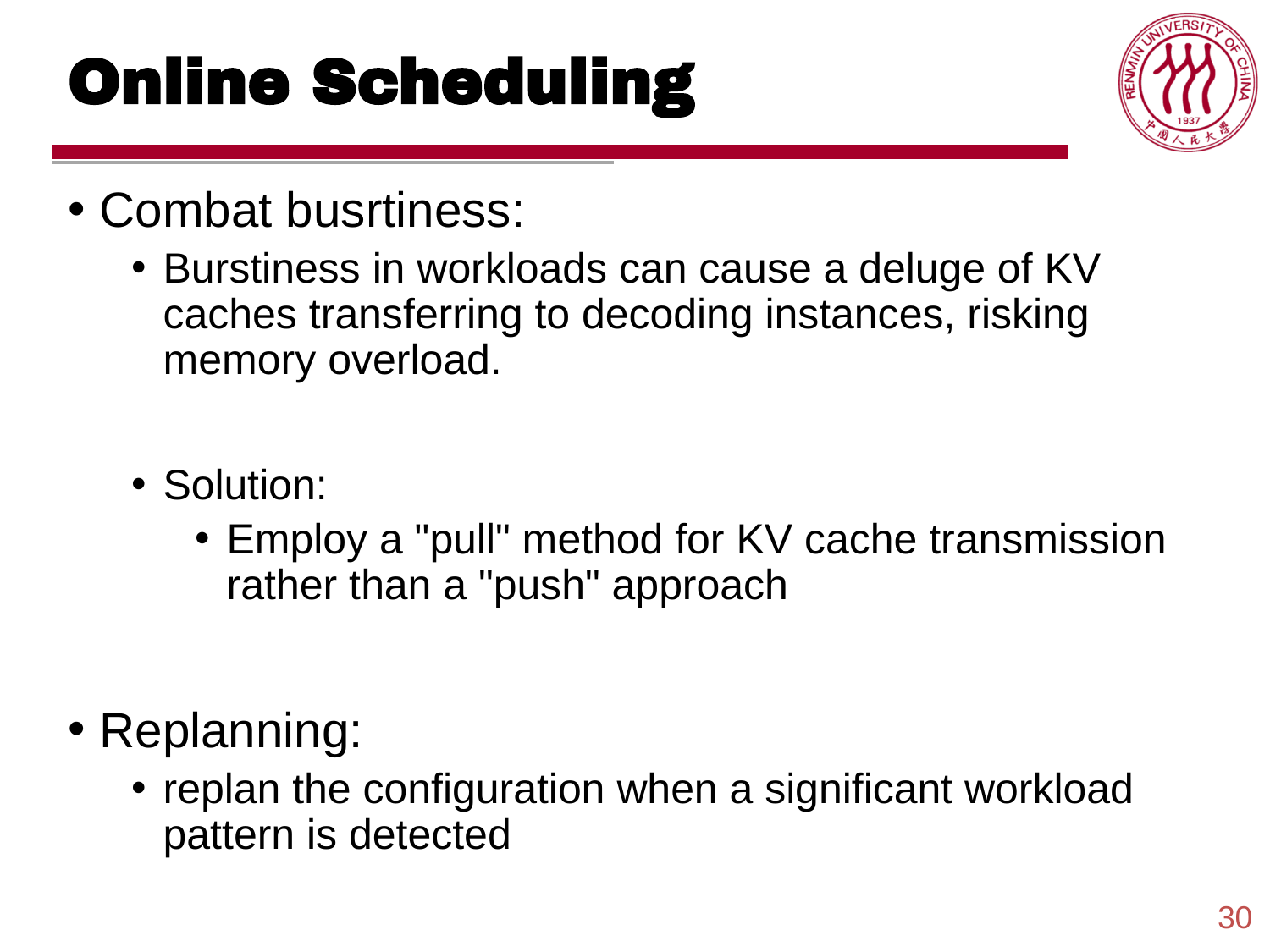

# Online Scheduling
Combat busrtiness:
Burstiness in workloads can cause a deluge of KV caches transferring to decoding instances, risking memory overload.

Solution:
Employ a "pull" method for KV cache transmission rather than a "push" approach

Replanning:
replan the configuration when a significant workload pattern is detected